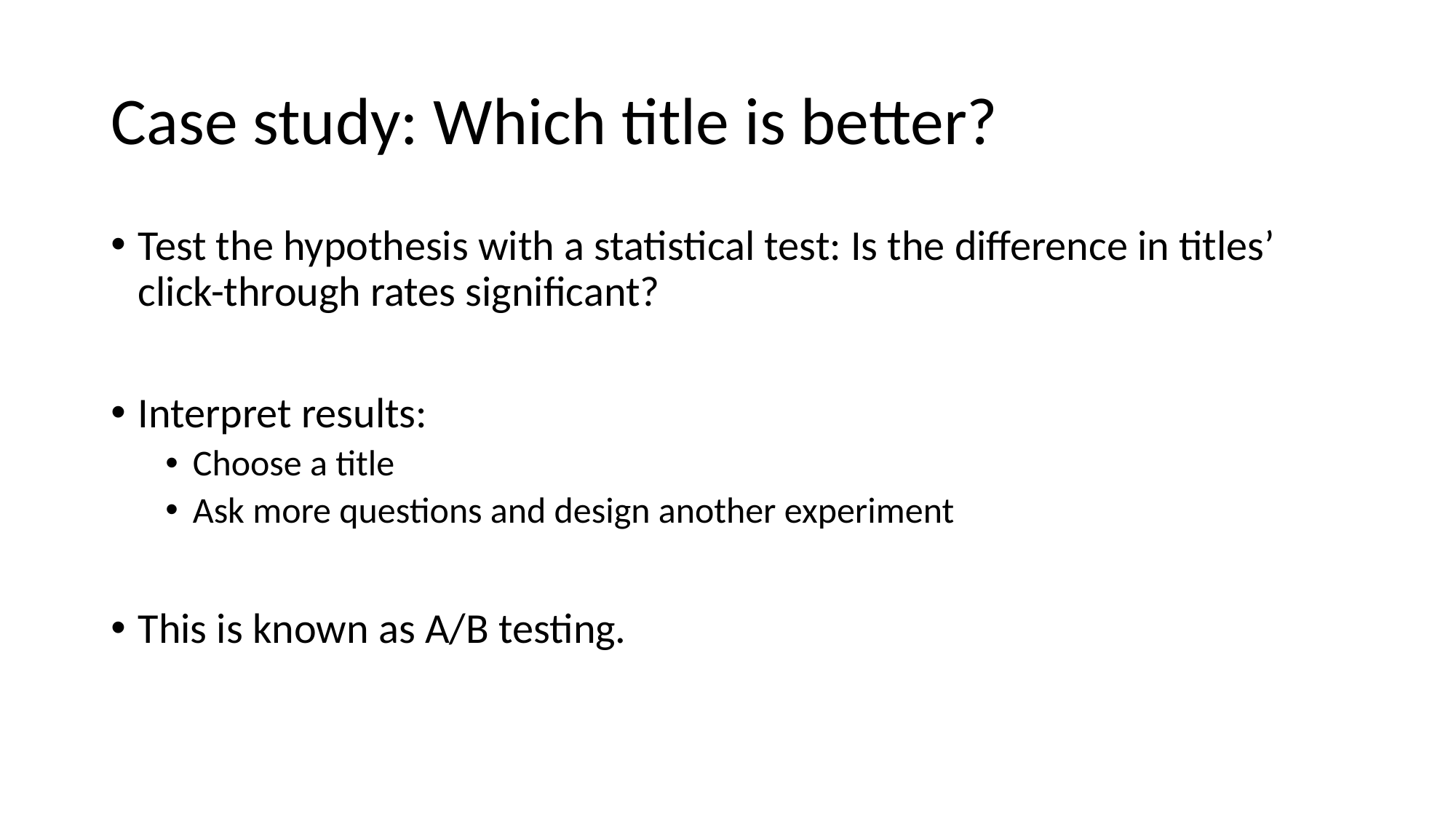

# Case study: Which title is better?
Test the hypothesis with a statistical test: Is the difference in titles’ click-through rates significant?

Interpret results:
Choose a title
Ask more questions and design another experiment

This is known as A/B testing.